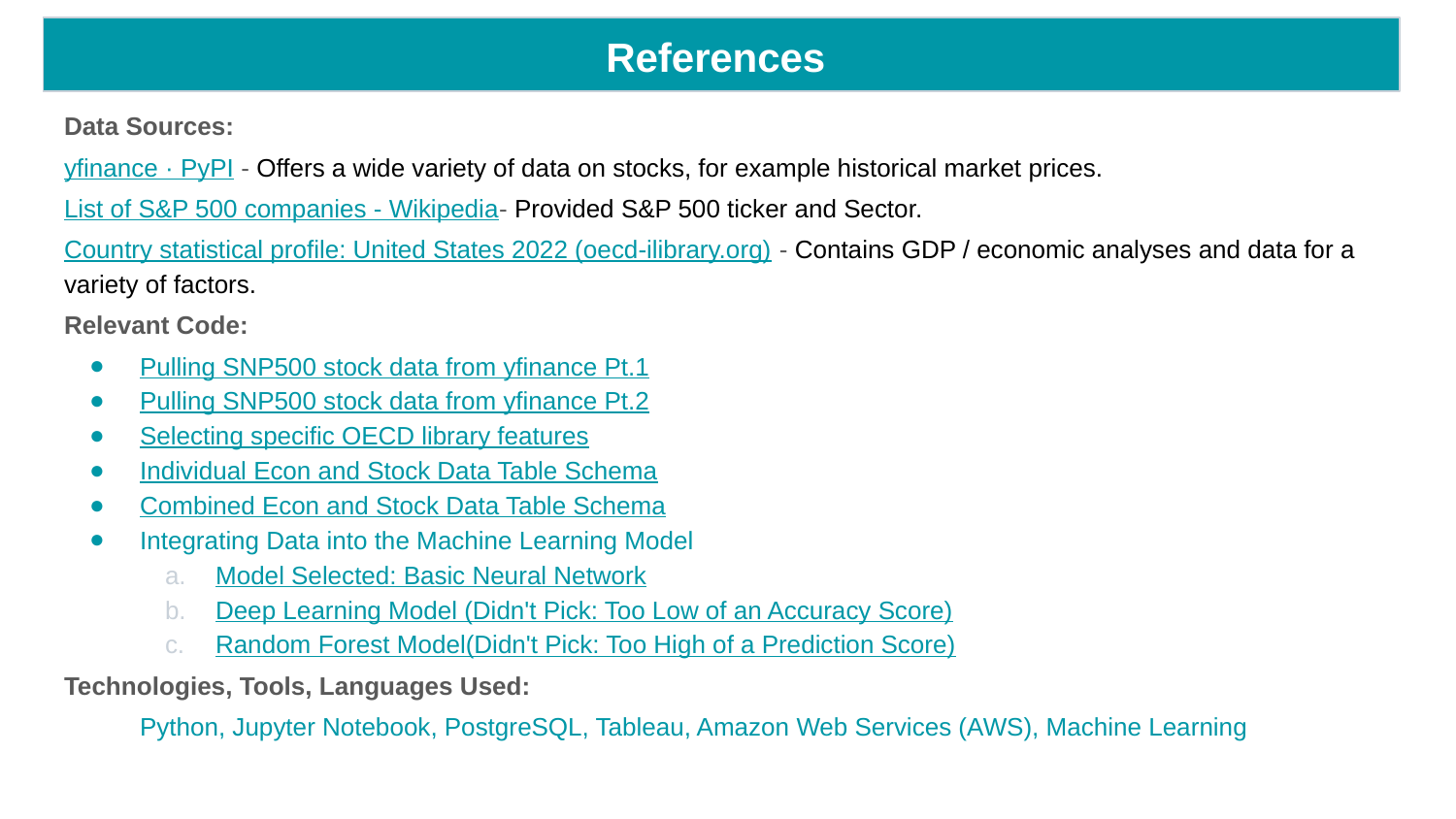

# References

Data Sources:
yfinance · PyPI - Offers a wide variety of data on stocks, for example historical market prices.
List of S&P 500 companies - Wikipedia- Provided S&P 500 ticker and Sector.
Country statistical profile: United States 2022 (oecd-ilibrary.org) - Contains GDP / economic analyses and data for a variety of factors.
Relevant Code:
Pulling SNP500 stock data from yfinance Pt.1
Pulling SNP500 stock data from yfinance Pt.2
Selecting specific OECD library features
Individual Econ and Stock Data Table Schema
Combined Econ and Stock Data Table Schema
Integrating Data into the Machine Learning Model
Model Selected: Basic Neural Network
Deep Learning Model (Didn't Pick: Too Low of an Accuracy Score)
Random Forest Model(Didn't Pick: Too High of a Prediction Score)
Technologies, Tools, Languages Used:
Python, Jupyter Notebook, PostgreSQL, Tableau, Amazon Web Services (AWS), Machine Learning